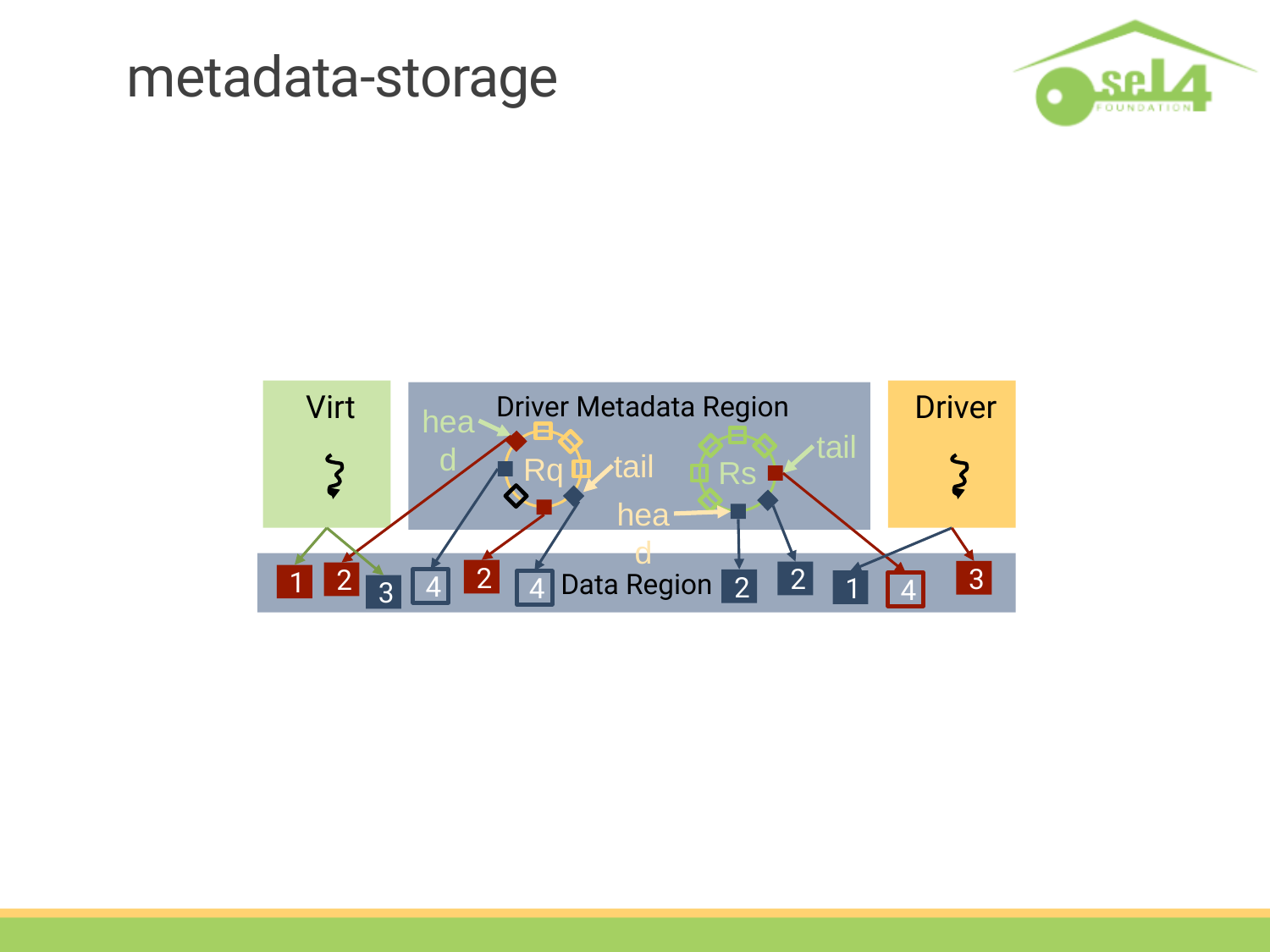

# metadata-storage
 Virt

 Driver

 Driver Metadata Region
head

tail
Rq
tail

Rs
head
2
4
4
4
2
2
2
1
3
1
3
Data Region